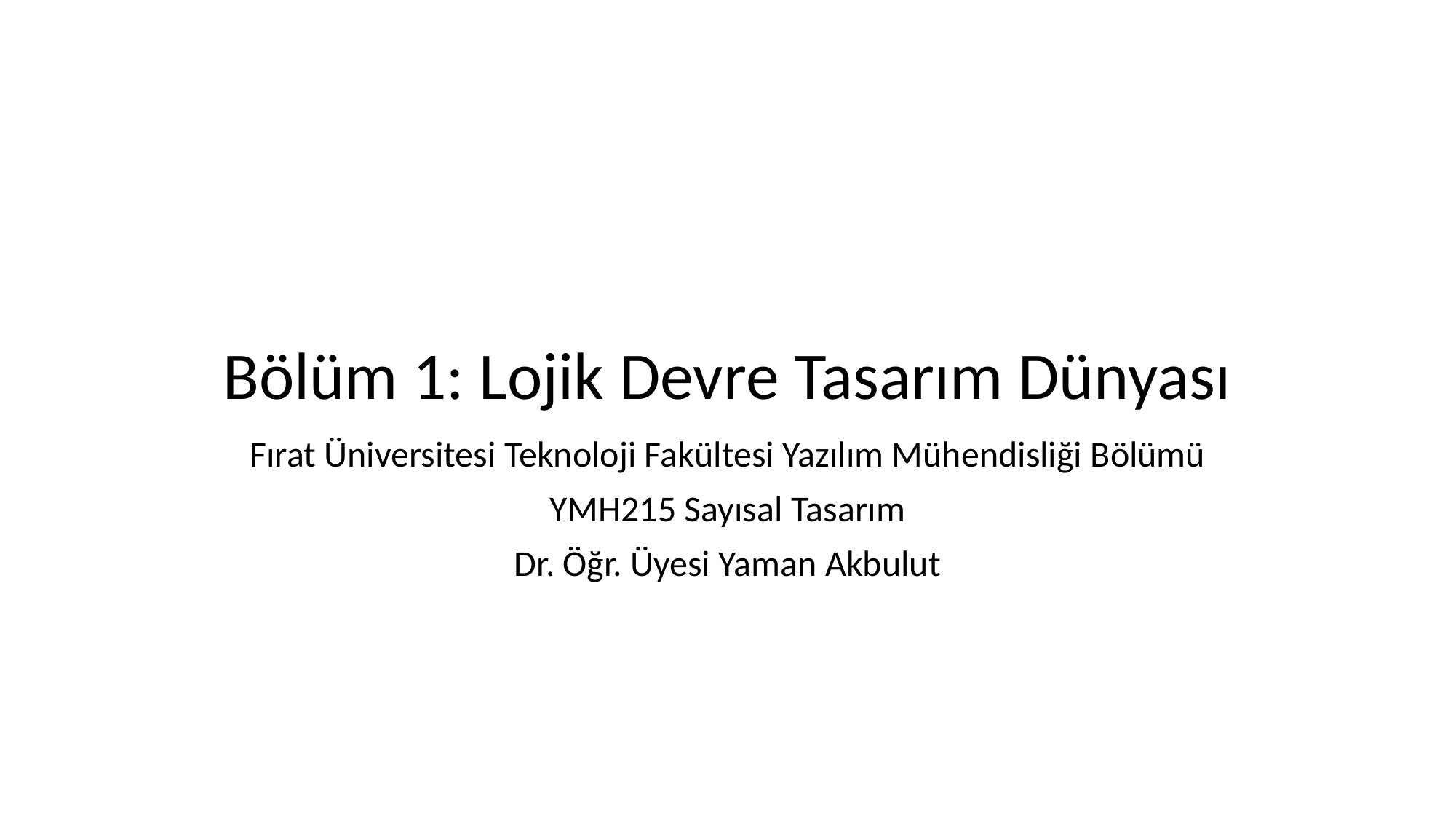

# Bölüm 1: Lojik Devre Tasarım Dünyası
Fırat Üniversitesi Teknoloji Fakültesi Yazılım Mühendisliği Bölümü
YMH215 Sayısal Tasarım
Dr. Öğr. Üyesi Yaman Akbulut